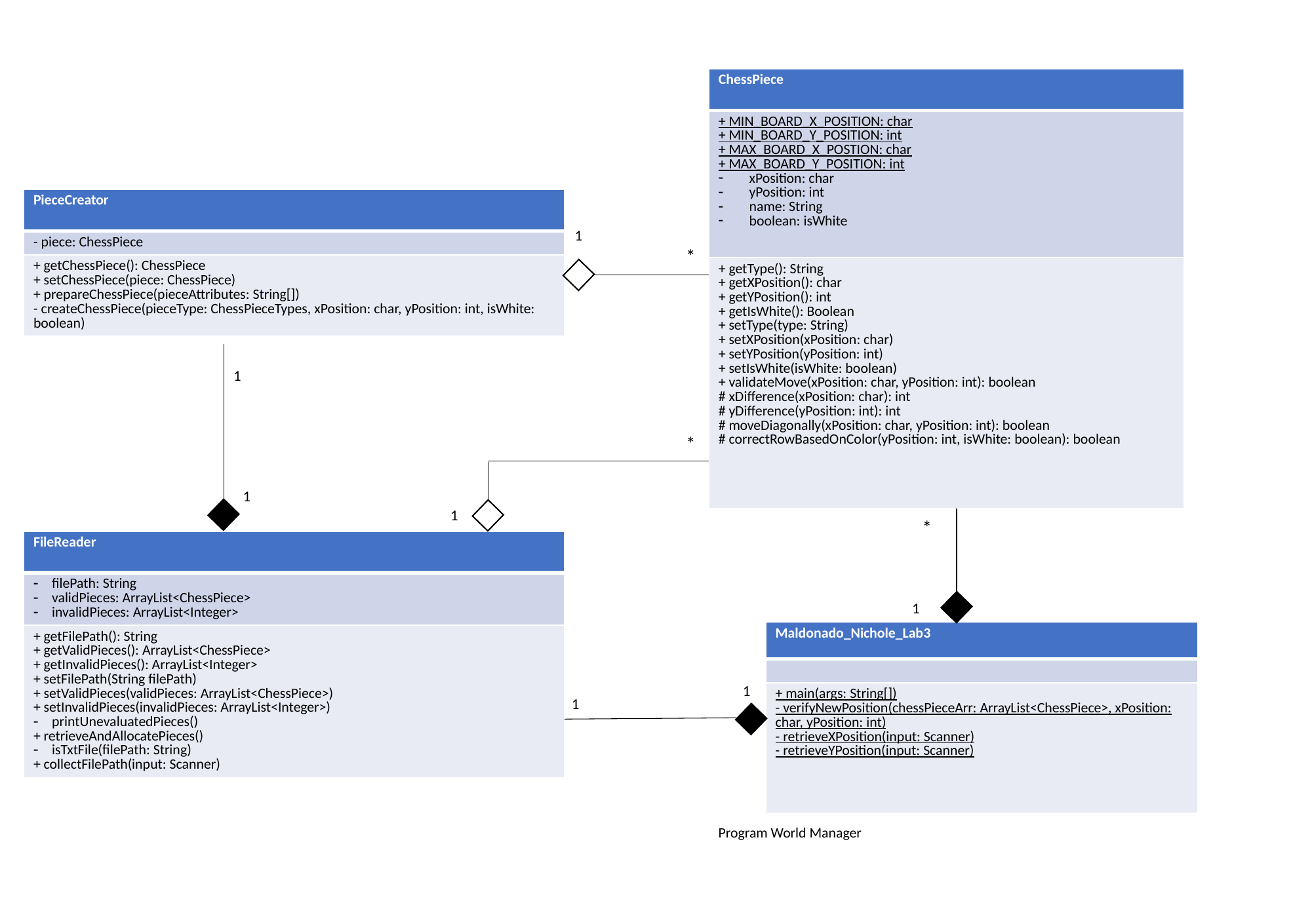

| ChessPiece |
| --- |
| + MIN\_BOARD\_X\_POSITION: char + MIN\_BOARD\_Y\_POSITION: int + MAX\_BOARD\_X\_POSTION: char + MAX\_BOARD\_Y\_POSITION: int xPosition: char yPosition: int name: String boolean: isWhite |
| + getType(): String + getXPosition(): char + getYPosition(): int + getIsWhite(): Boolean + setType(type: String) + setXPosition(xPosition: char) + setYPosition(yPosition: int) + setIsWhite(isWhite: boolean) + validateMove(xPosition: char, yPosition: int): boolean # xDifference(xPosition: char): int # yDifference(yPosition: int): int # moveDiagonally(xPosition: char, yPosition: int): boolean # correctRowBasedOnColor(yPosition: int, isWhite: boolean): boolean |
| PieceCreator |
| --- |
| - piece: ChessPiece |
| + getChessPiece(): ChessPiece + setChessPiece(piece: ChessPiece) + prepareChessPiece(pieceAttributes: String[]) - createChessPiece(pieceType: ChessPieceTypes, xPosition: char, yPosition: int, isWhite: boolean) |
1
*

1
*
1
1

*
| FileReader |
| --- |
| filePath: String validPieces: ArrayList<ChessPiece> invalidPieces: ArrayList<Integer> |
| + getFilePath(): String + getValidPieces(): ArrayList<ChessPiece> + getInvalidPieces(): ArrayList<Integer> + setFilePath(String filePath) + setValidPieces(validPieces: ArrayList<ChessPiece>) + setInvalidPieces(invalidPieces: ArrayList<Integer>) printUnevaluatedPieces() + retrieveAndAllocatePieces() isTxtFile(filePath: String) + collectFilePath(input: Scanner) |
1

| Maldonado\_Nichole\_Lab3 |
| --- |
|  |
| + main(args: String[]) - verifyNewPosition(chessPieceArr: ArrayList<ChessPiece>, xPosition: char, yPosition: int) - retrieveXPosition(input: Scanner) - retrieveYPosition(input: Scanner) |
1
1

Program World Manager